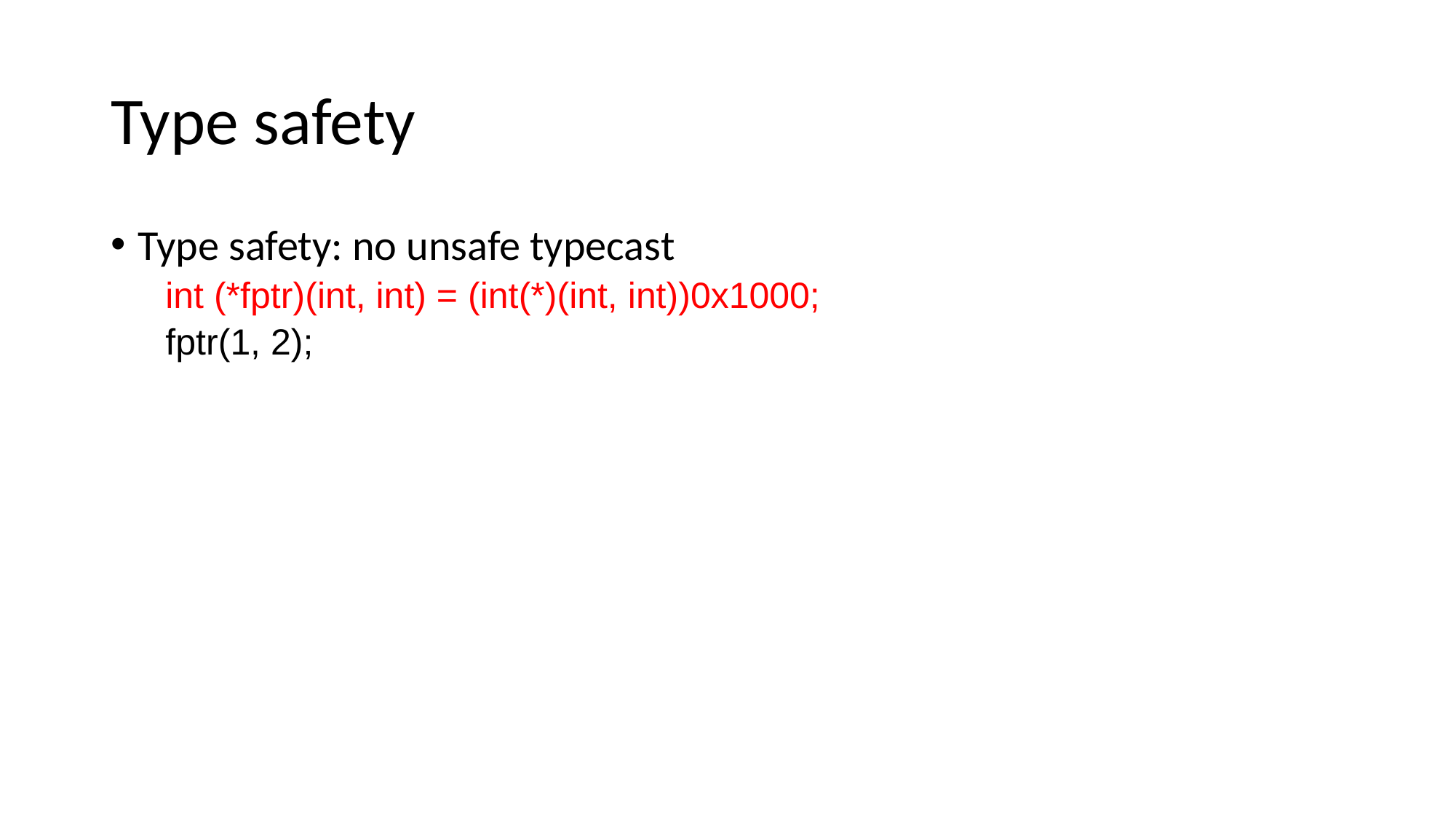

# Type safety
Type safety: no unsafe typecast
int (*fptr)(int, int) = (int(*)(int, int))0x1000;
fptr(1, 2);